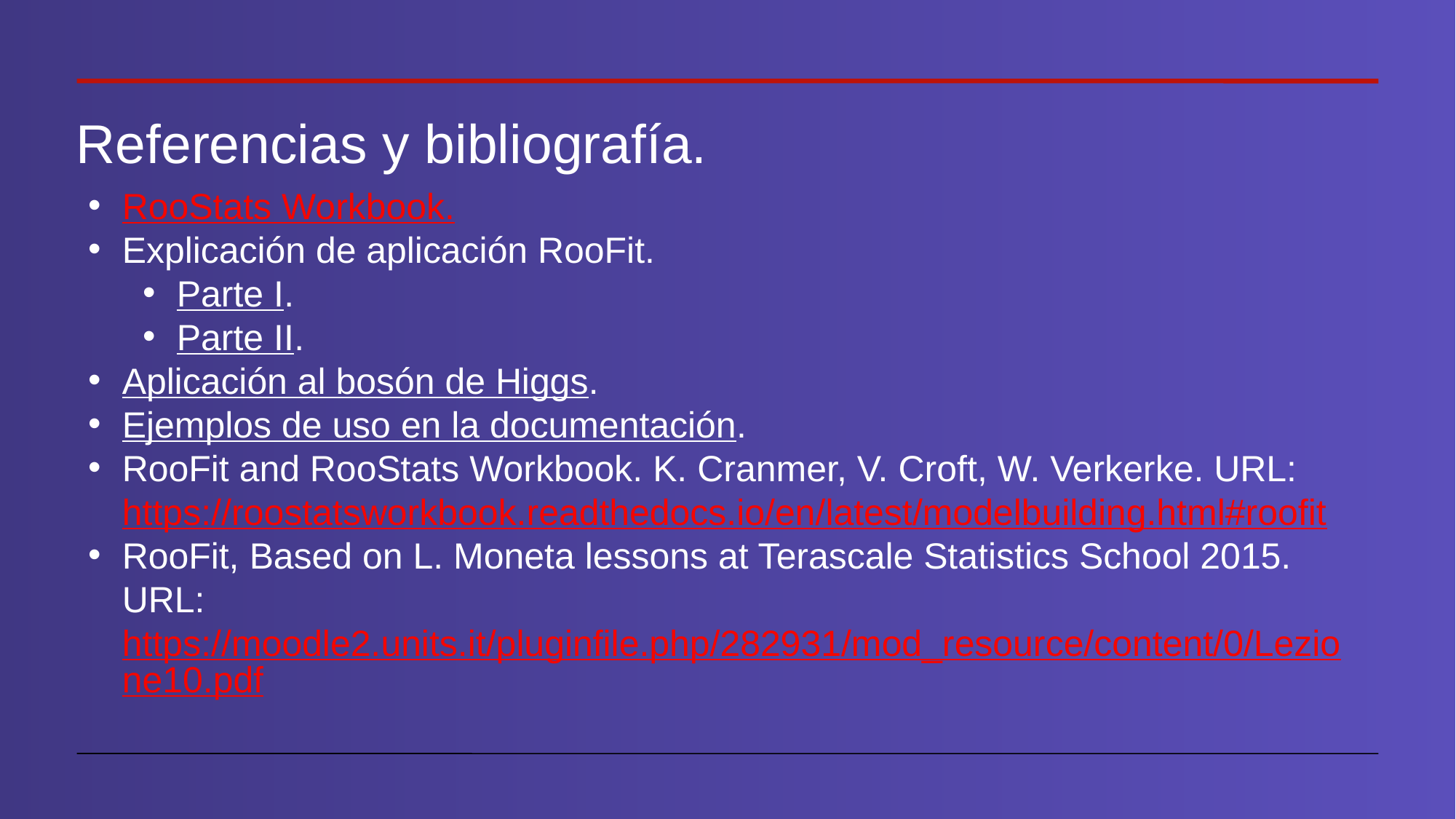

# Referencias y bibliografía.
RooStats Workbook.
Explicación de aplicación RooFit.
Parte I.
Parte II.
Aplicación al bosón de Higgs.
Ejemplos de uso en la documentación.
RooFit and RooStats Workbook. K. Cranmer, V. Croft, W. Verkerke. URL: https://roostatsworkbook.readthedocs.io/en/latest/modelbuilding.html#roofit
RooFit, Based on L. Moneta lessons at Terascale Statistics School 2015. URL: https://moodle2.units.it/pluginfile.php/282931/mod_resource/content/0/Lezione10.pdf